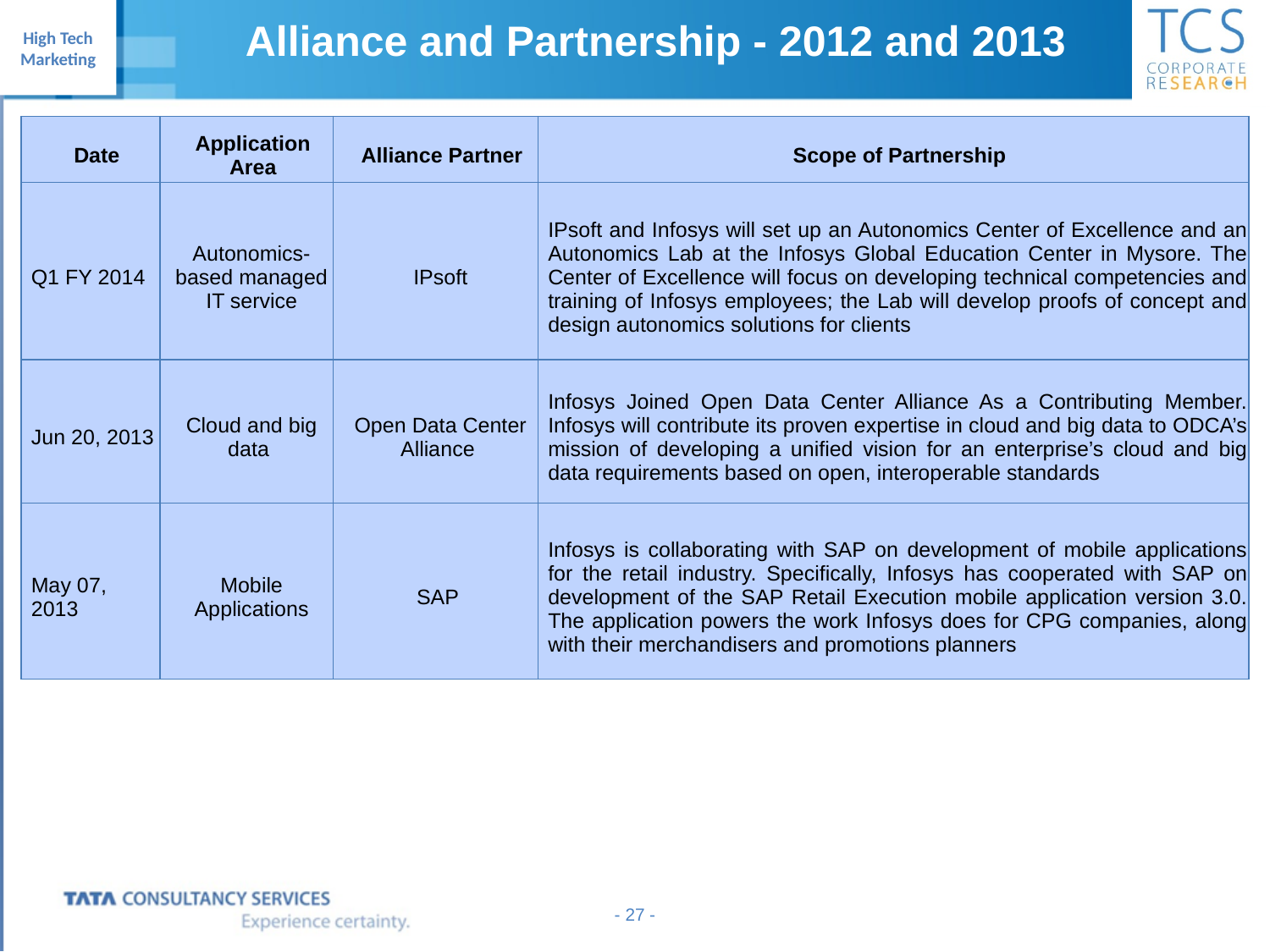

Alliance and Partnership - 2012 and 2013
| Date | Application Area | Alliance Partner | Scope of Partnership |
| --- | --- | --- | --- |
| Q1 FY 2014 | Autonomics-based managed IT service | IPsoft | IPsoft and Infosys will set up an Autonomics Center of Excellence and an Autonomics Lab at the Infosys Global Education Center in Mysore. The Center of Excellence will focus on developing technical competencies and training of Infosys employees; the Lab will develop proofs of concept and design autonomics solutions for clients |
| Jun 20, 2013 | Cloud and big data | Open Data Center Alliance | Infosys Joined Open Data Center Alliance As a Contributing Member. Infosys will contribute its proven expertise in cloud and big data to ODCA’s mission of developing a unified vision for an enterprise’s cloud and big data requirements based on open, interoperable standards |
| May 07, 2013 | Mobile Applications | SAP | Infosys is collaborating with SAP on development of mobile applications for the retail industry. Specifically, Infosys has cooperated with SAP on development of the SAP Retail Execution mobile application version 3.0. The application powers the work Infosys does for CPG companies, along with their merchandisers and promotions planners |
- 27 -